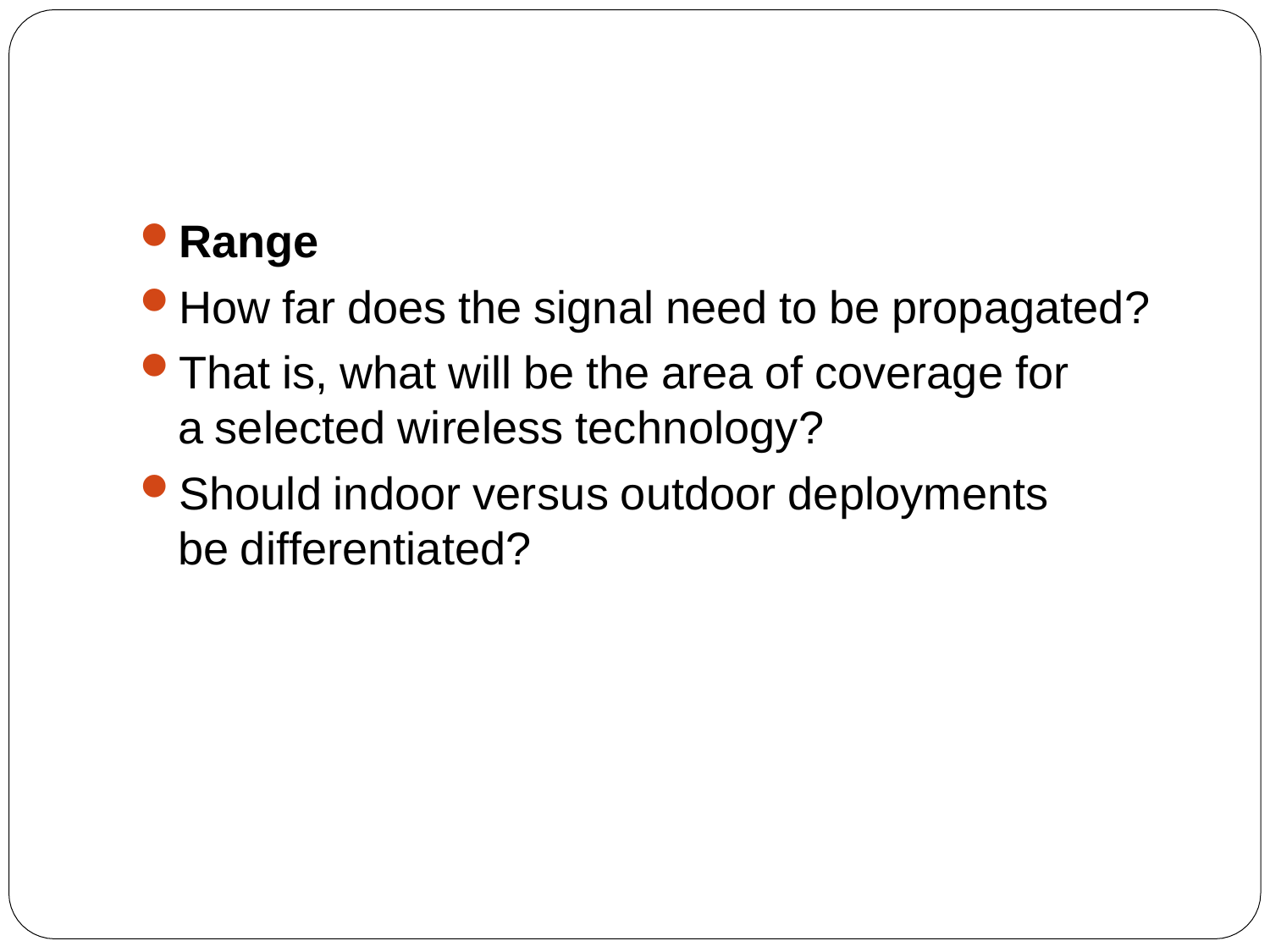

Range
How far does the signal need to be propagated?
That is, what will be the area of coverage for a selected wireless technology?
Should indoor versus outdoor deployments be differentiated?